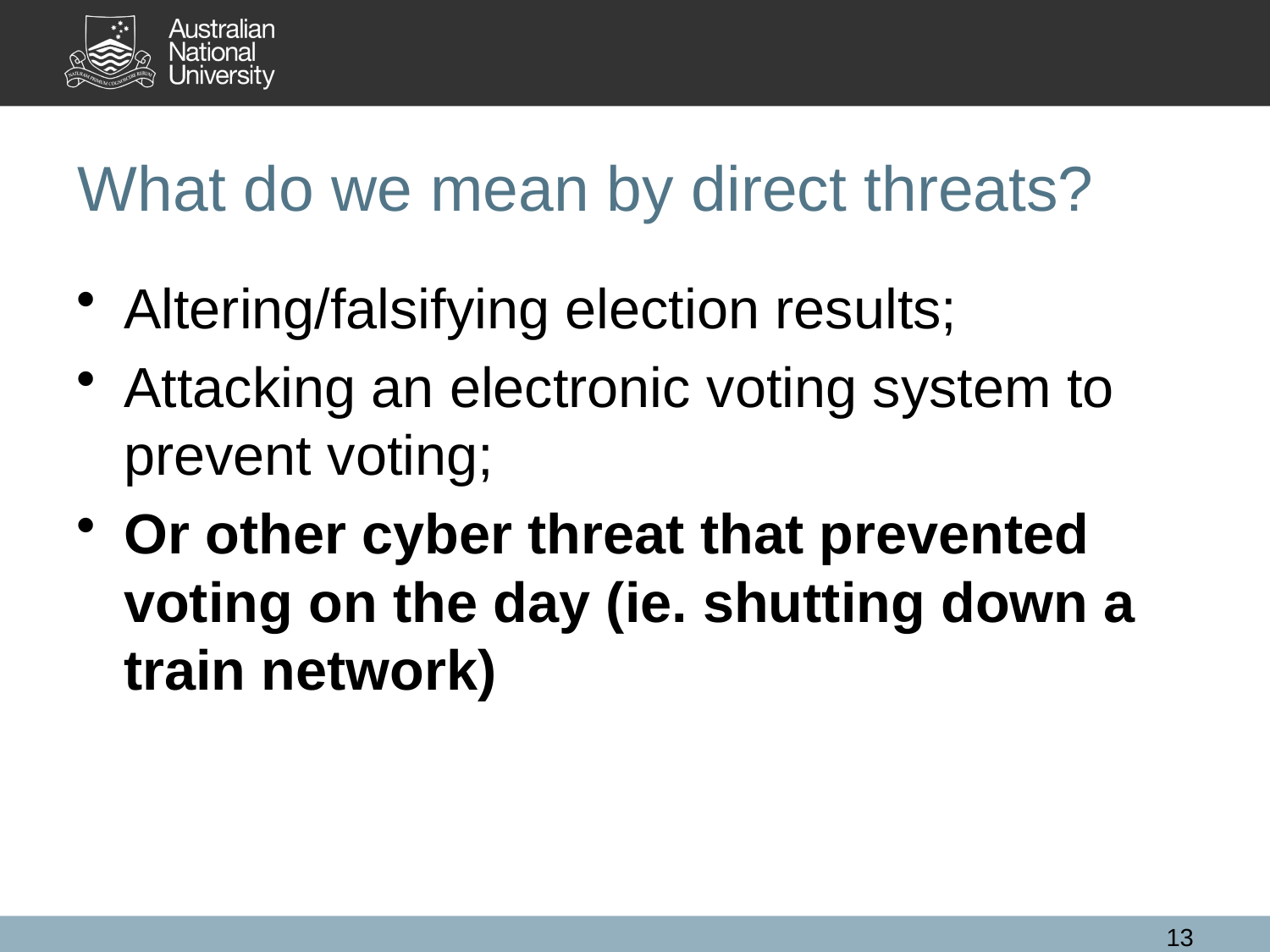

# What do we mean by direct threats?
Altering/falsifying election results;
Attacking an electronic voting system to prevent voting;
Or other cyber threat that prevented voting on the day (ie. shutting down a train network)

13